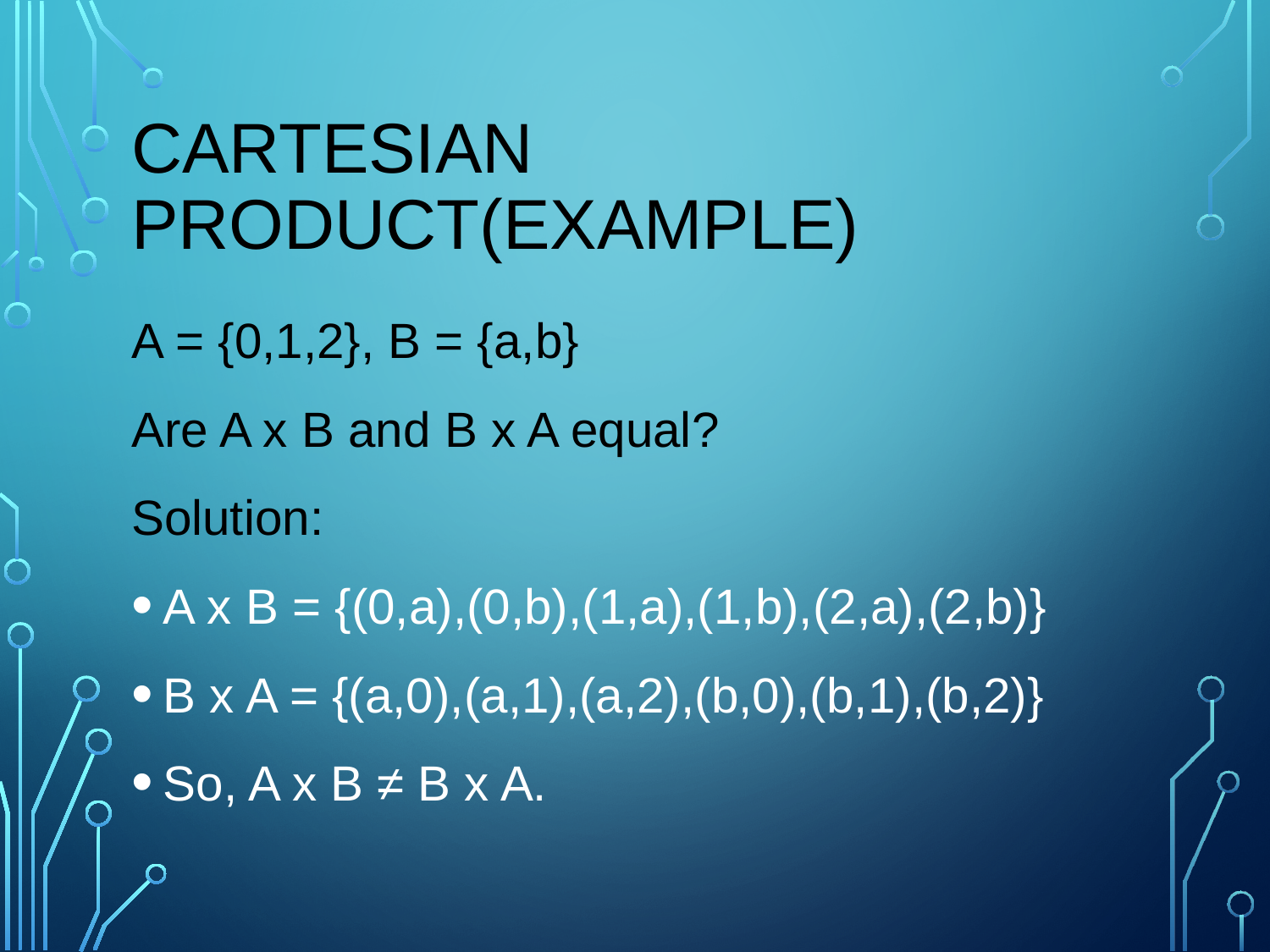

# Cartesian product(Example)
A = {0,1,2}, B = {a,b}
Are A x B and B x A equal?
Solution:
A x B = {(0,a),(0,b),(1,a),(1,b),(2,a),(2,b)}
B x A = {(a,0),(a,1),(a,2),(b,0),(b,1),(b,2)}
So, A x B ≠ B x A.